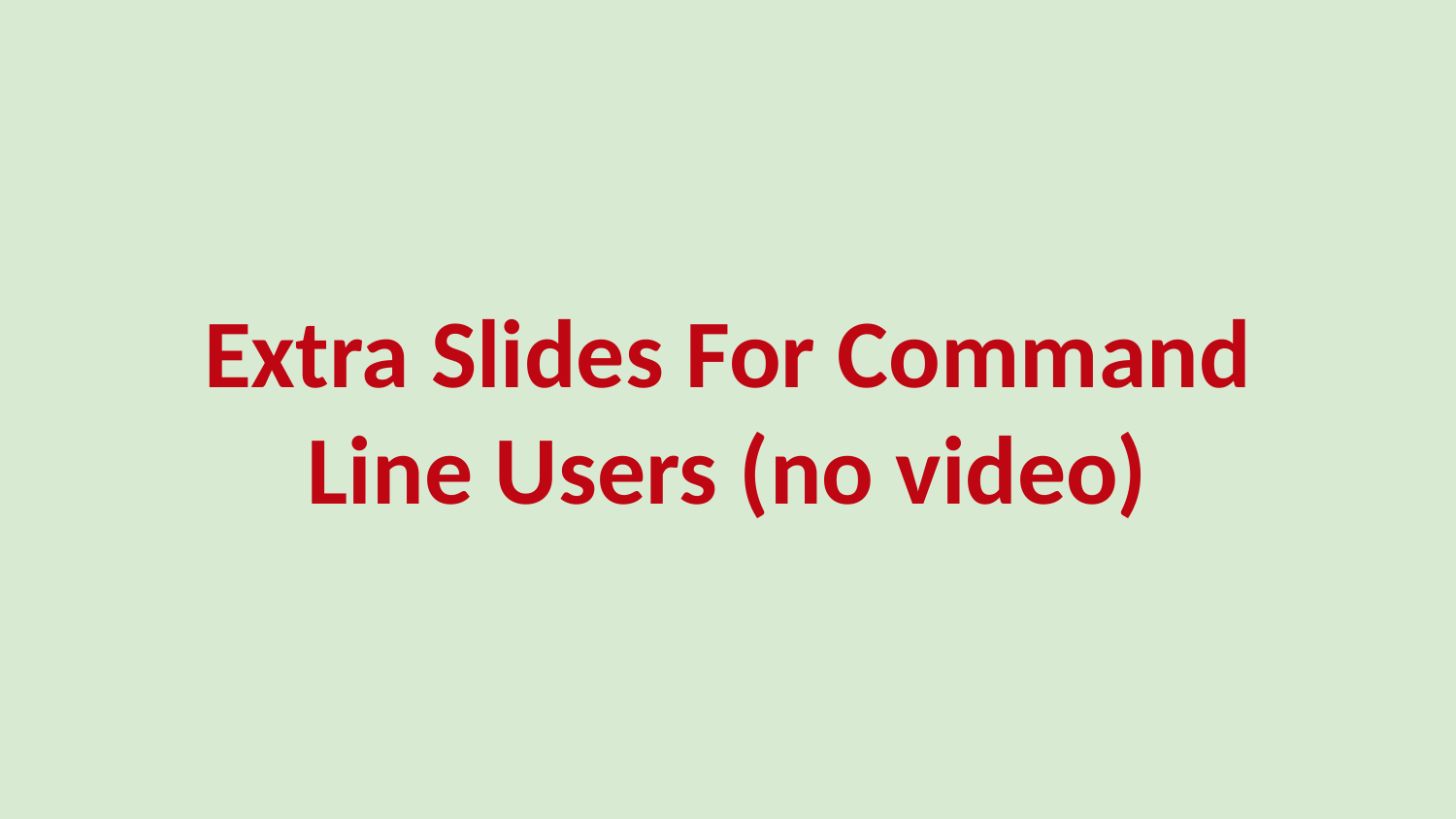

# Extra Slides For Command Line Users (no video)